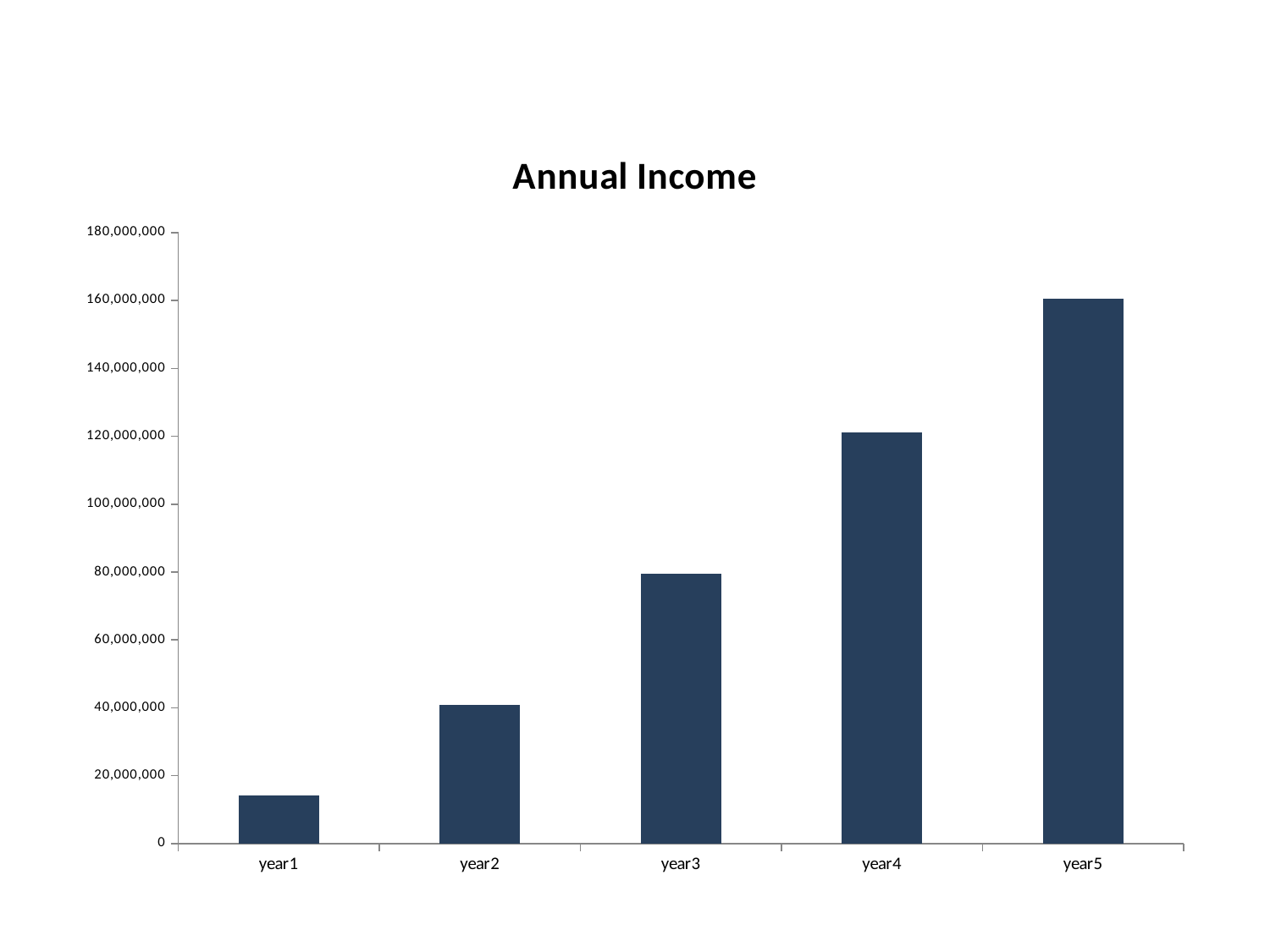

### Chart: Annual Income

| Category | income |
|---|---|
| year1 | 14159714.800000004 |
| year2 | 40804151.20000003 |
| year3 | 79431026.99999996 |
| year4 | 121046943.19999966 |
| year5 | 160466900.1999994 |